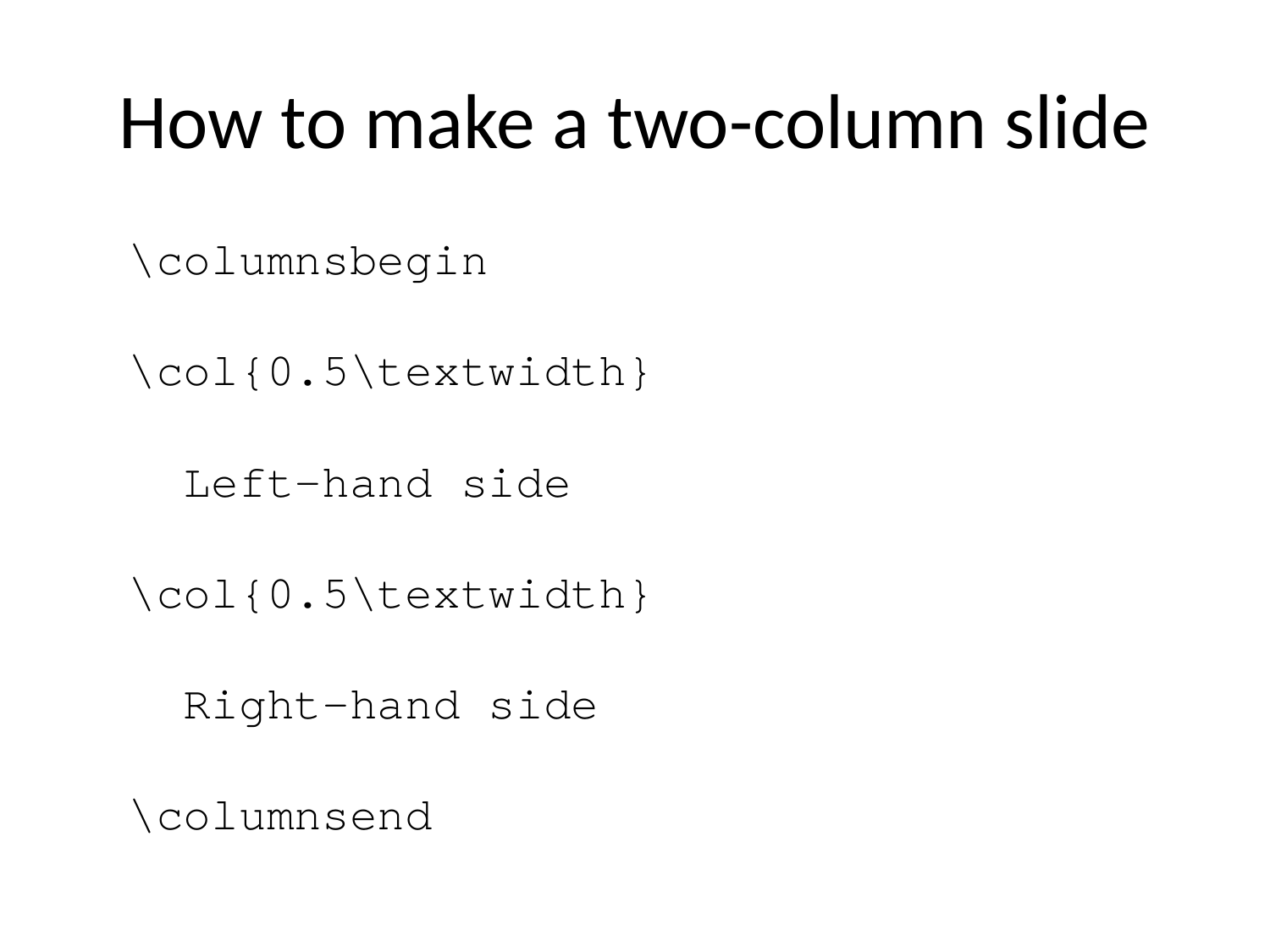

# How to make a two-column slide
\columnsbegin
\col{0.5\textwidth}
  Left-hand side
\col{0.5\textwidth}
  Right-hand side
\columnsend